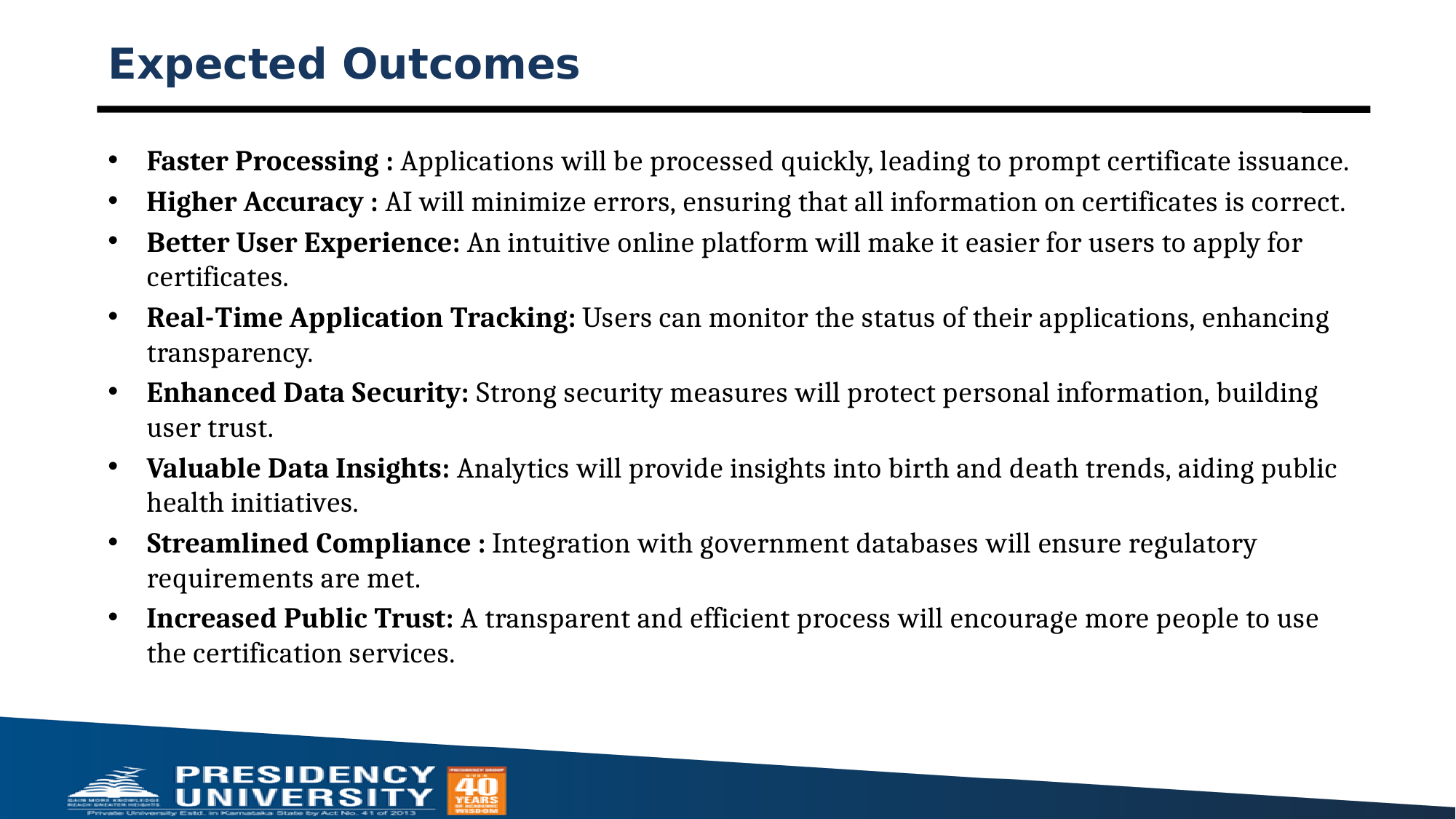

# Expected Outcomes
Faster Processing : Applications will be processed quickly, leading to prompt certificate issuance.
Higher Accuracy : AI will minimize errors, ensuring that all information on certificates is correct.
Better User Experience: An intuitive online platform will make it easier for users to apply for certificates.
Real-Time Application Tracking: Users can monitor the status of their applications, enhancing transparency.
Enhanced Data Security: Strong security measures will protect personal information, building user trust.
Valuable Data Insights: Analytics will provide insights into birth and death trends, aiding public health initiatives.
Streamlined Compliance : Integration with government databases will ensure regulatory requirements are met.
Increased Public Trust: A transparent and efficient process will encourage more people to use the certification services.